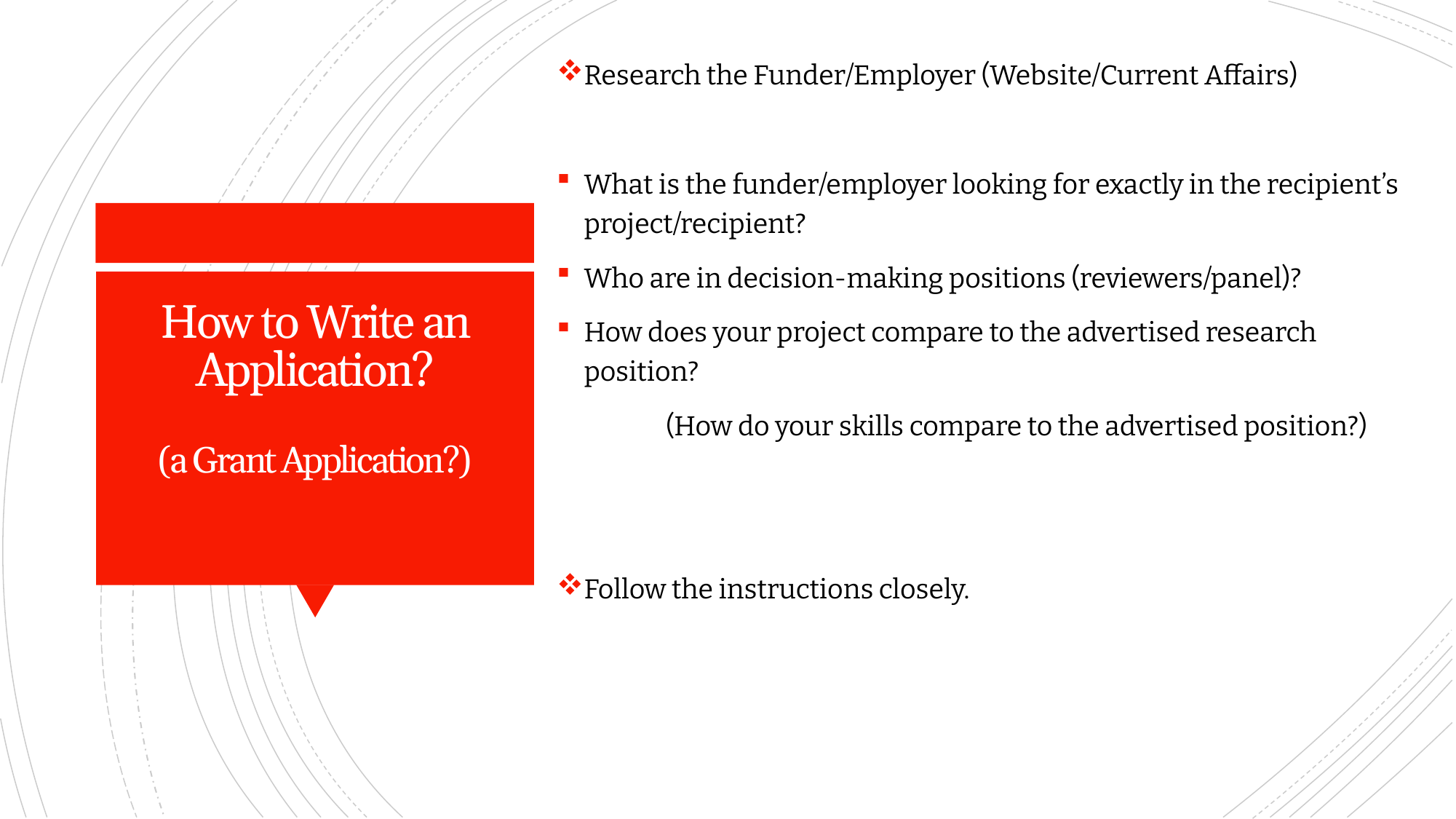

Research the Funder/Employer (Website/Current Affairs)

What is the funder/employer looking for exactly in the recipient’s project/recipient?
Who are in decision-making positions (reviewers/panel)?
How does your project compare to the advertised research position?
	(How do your skills compare to the advertised position?)

Follow the instructions closely.

# How to Write an Application? (a Grant Application?)